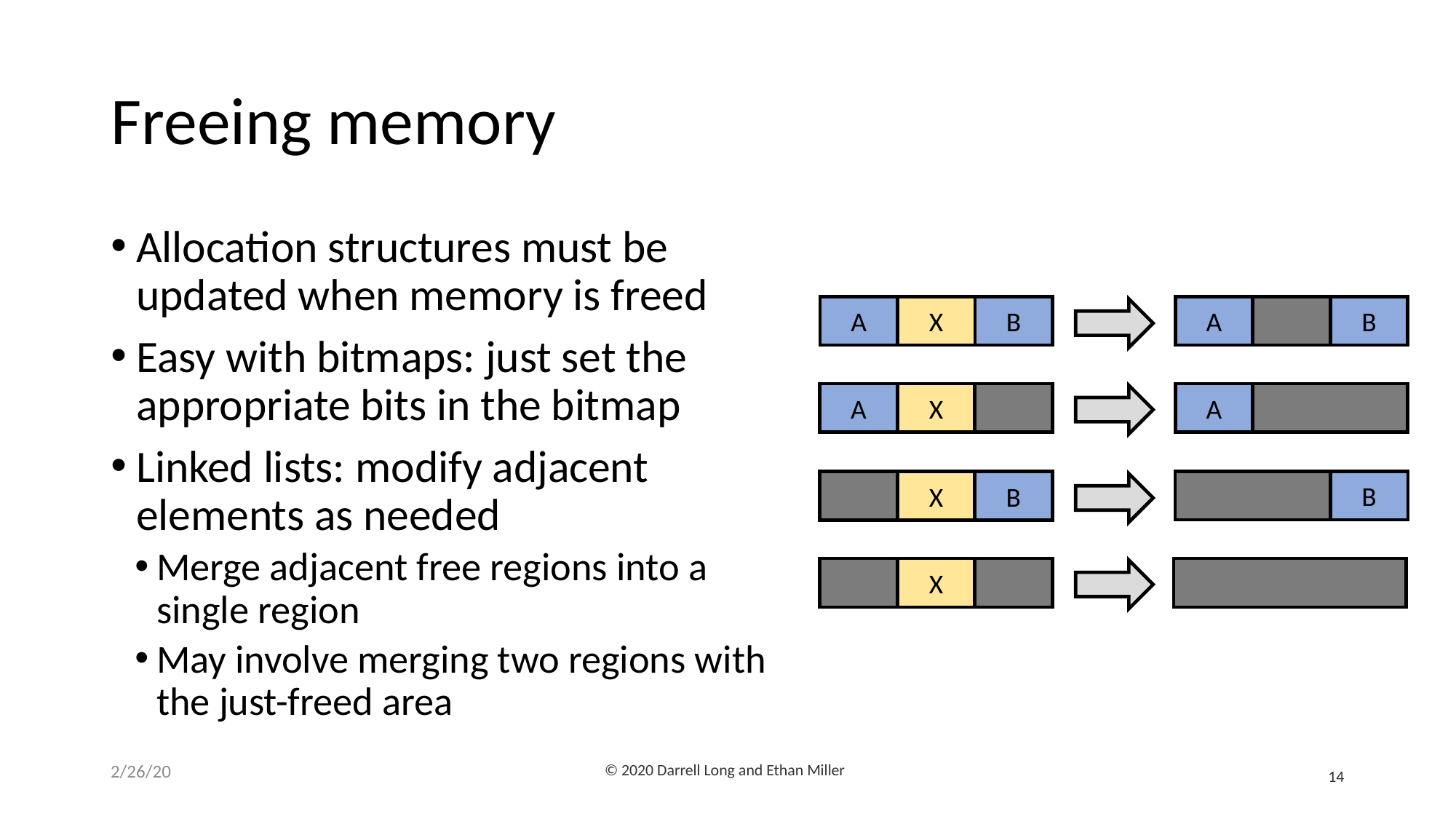

# Freeing memory
Allocation structures must be updated when memory is freed
Easy with bitmaps: just set the appropriate bits in the bitmap
Linked lists: modify adjacent elements as needed
Merge adjacent free regions into a single region
May involve merging two regions with the just-freed area
A
X
B
A

B

A
X

A

B

X
B

X

2/26/20
© 2020 Darrell Long and Ethan Miller
14